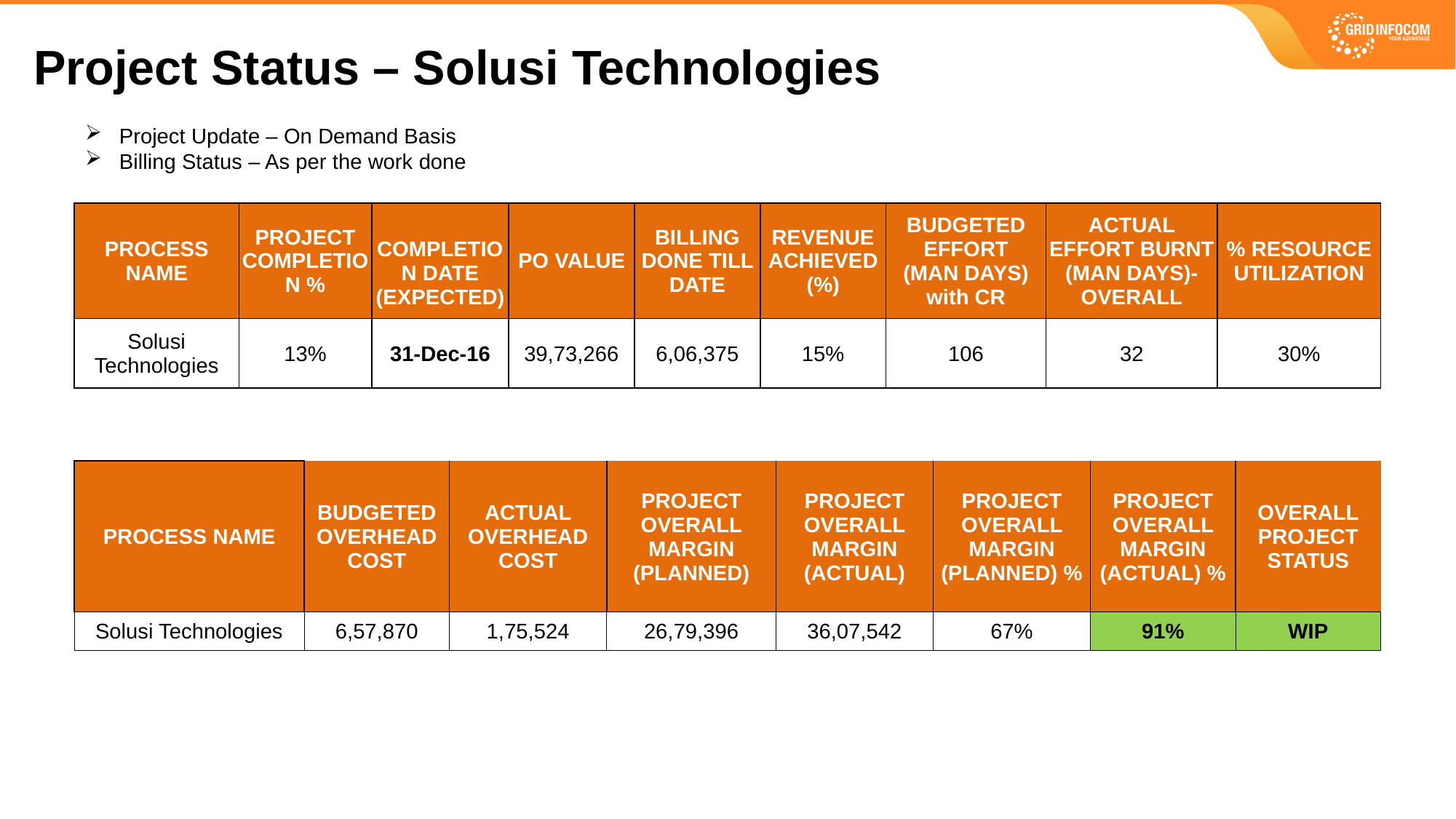

Project Status – Solusi Technologies
Project Update – On Demand Basis
Billing Status – As per the work done
| PROCESS NAME | PROJECT COMPLETION % | COMPLETION DATE (EXPECTED) | PO VALUE | BILLING DONE TILL DATE | REVENUE ACHIEVED (%) | BUDGETED EFFORT (MAN DAYS) with CR | ACTUAL EFFORT BURNT (MAN DAYS)-OVERALL | % RESOURCE UTILIZATION |
| --- | --- | --- | --- | --- | --- | --- | --- | --- |
| Solusi Technologies | 13% | 31-Dec-16 | 39,73,266 | 6,06,375 | 15% | 106 | 32 | 30% |
| PROCESS NAME | BUDGETED OVERHEAD COST | ACTUAL OVERHEAD COST | PROJECT OVERALL MARGIN (PLANNED) | PROJECT OVERALL MARGIN (ACTUAL) | PROJECT OVERALL MARGIN (PLANNED) % | PROJECT OVERALL MARGIN (ACTUAL) % | OVERALL PROJECT STATUS |
| --- | --- | --- | --- | --- | --- | --- | --- |
| Solusi Technologies | 6,57,870 | 1,75,524 | 26,79,396 | 36,07,542 | 67% | 91% | WIP |